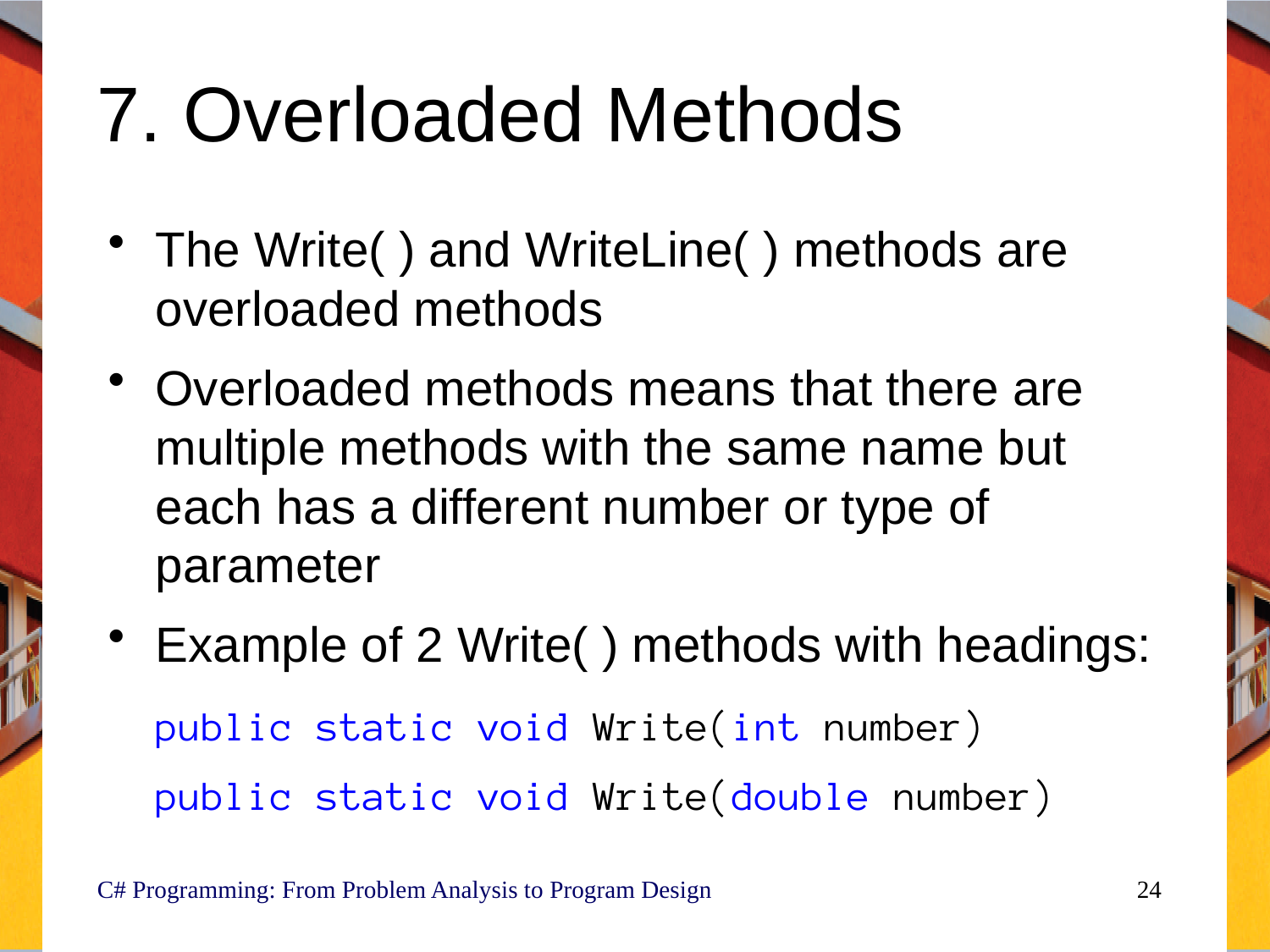

# 7. Overloaded Methods
The Write( ) and WriteLine( ) methods are overloaded methods
Overloaded methods means that there are multiple methods with the same name but each has a different number or type of parameter
Example of 2 Write( ) methods with headings:
	public static void Write(int number)
	public static void Write(double number)

C# Programming: From Problem Analysis to Program Design

24